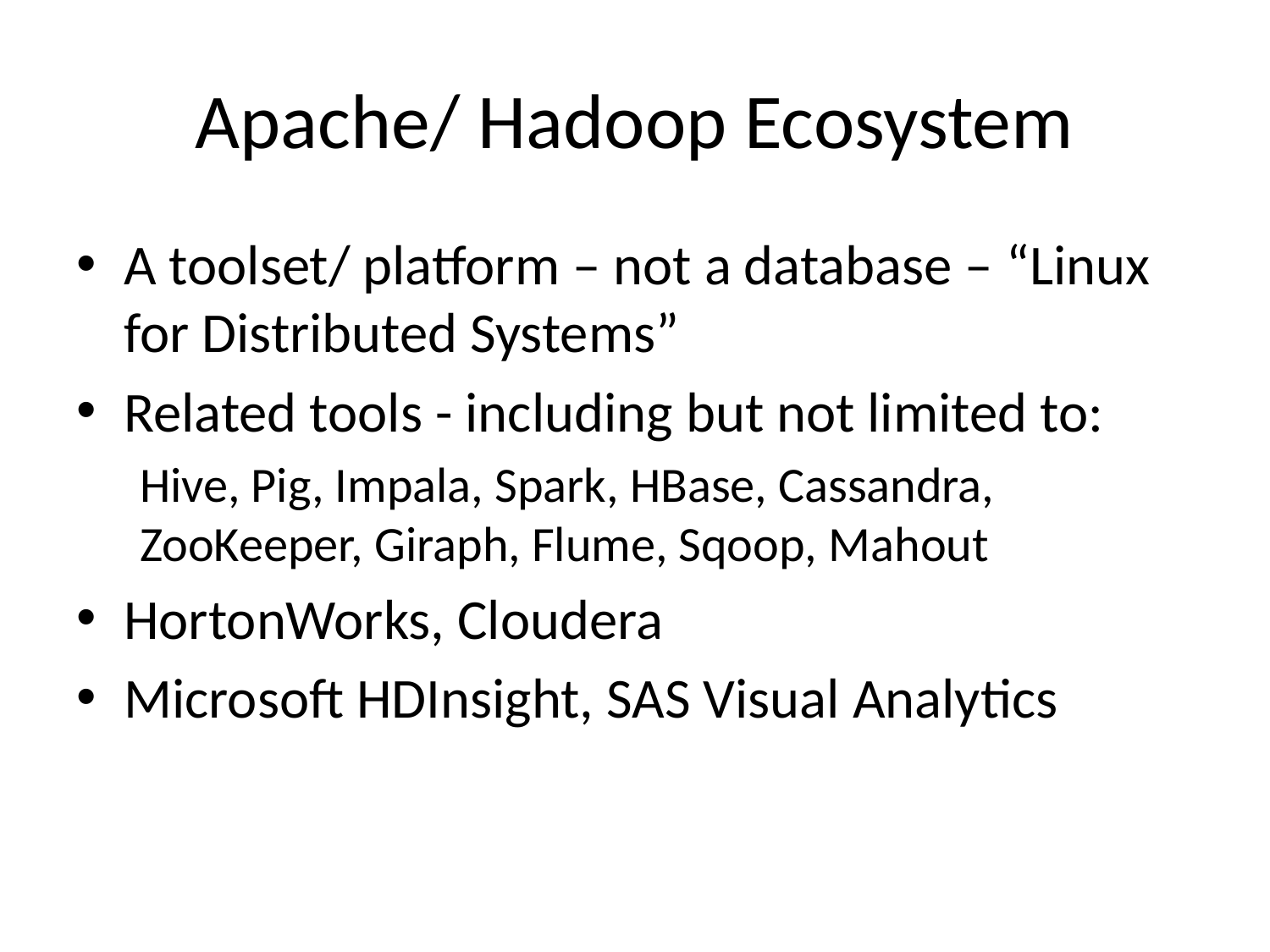

# Apache/ Hadoop Ecosystem
A toolset/ platform – not a database – “Linux for Distributed Systems”
Related tools - including but not limited to:
Hive, Pig, Impala, Spark, HBase, Cassandra, ZooKeeper, Giraph, Flume, Sqoop, Mahout
HortonWorks, Cloudera
Microsoft HDInsight, SAS Visual Analytics